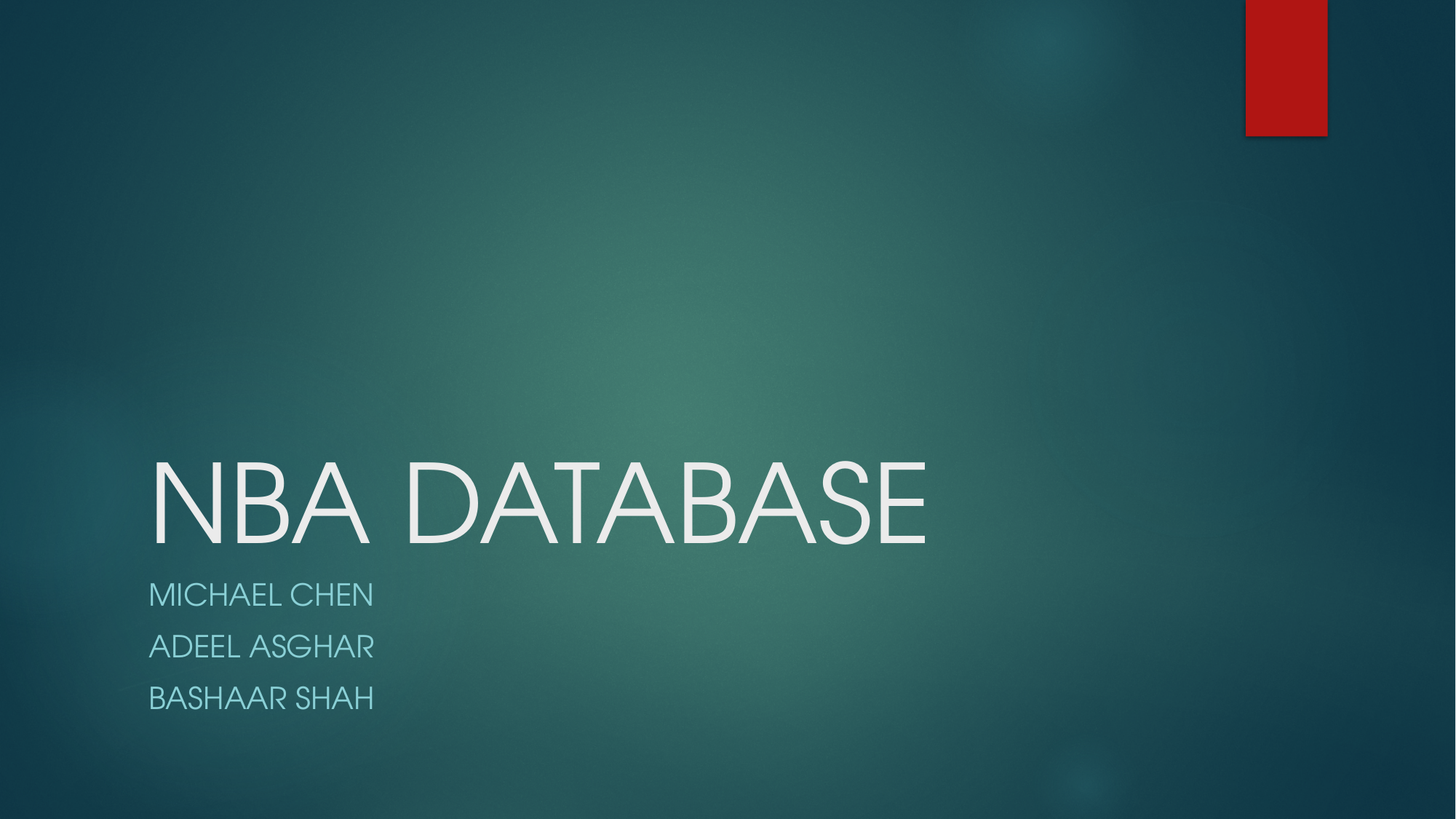

# NBA DATABASE
Michael chen
Adeel Asghar
Bashaar shah